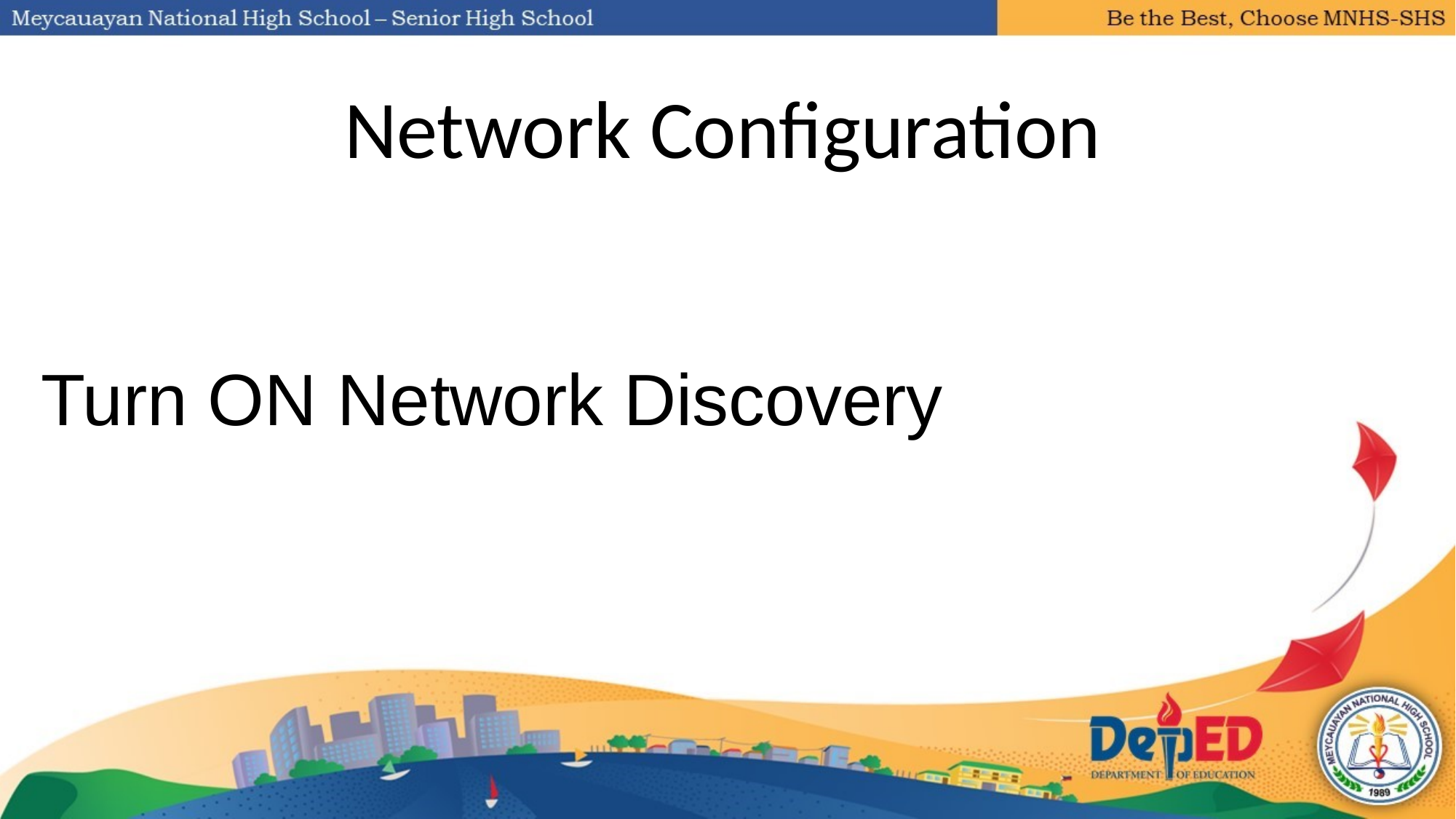

# Network Configuration
Turn ON Network Discovery